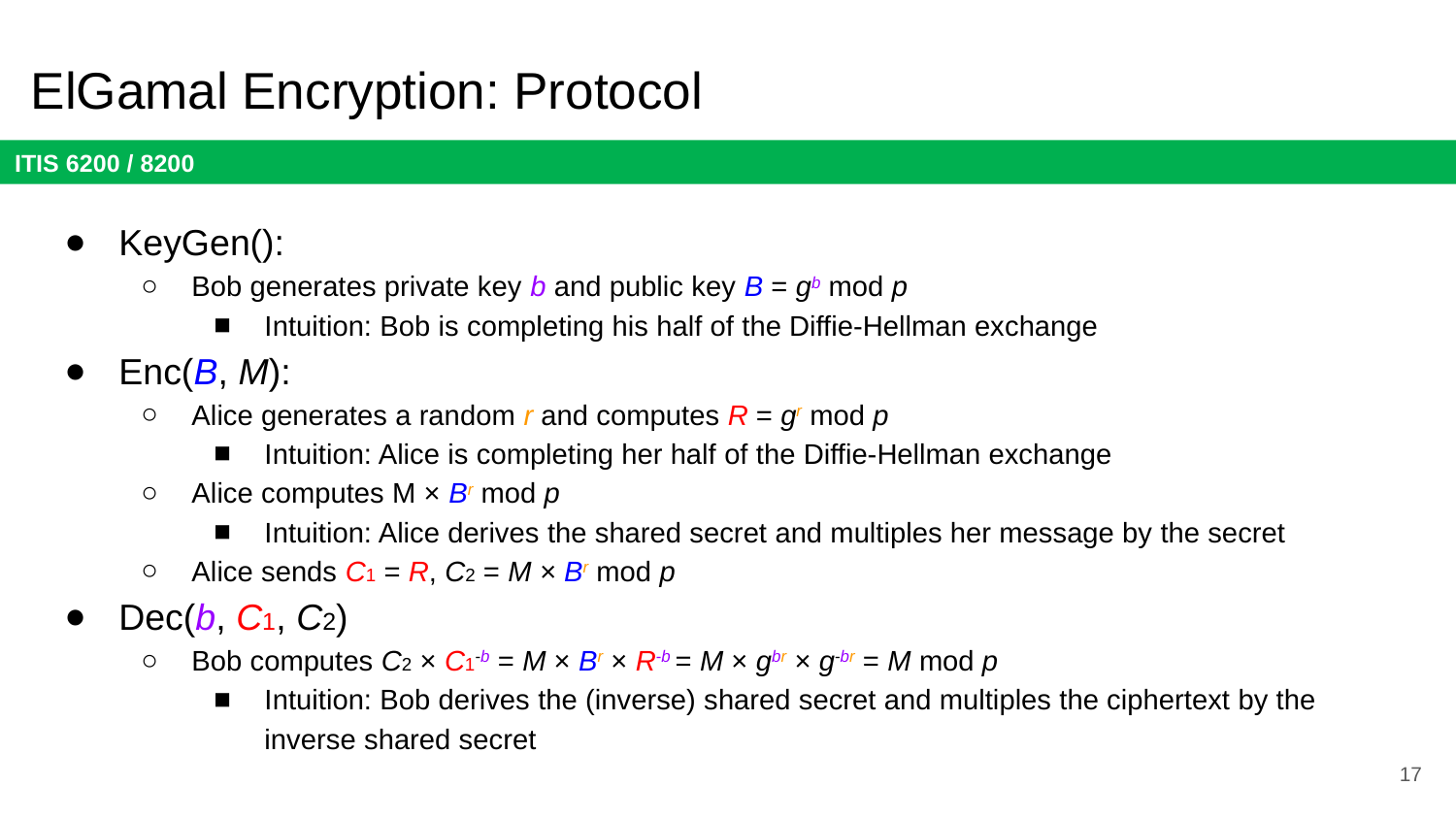

# ElGamal Encryption: Protocol
KeyGen():
Bob generates private key b and public key B = gb mod p
Intuition: Bob is completing his half of the Diffie-Hellman exchange
Enc(B, M):
Alice generates a random r and computes R = gr mod p
Intuition: Alice is completing her half of the Diffie-Hellman exchange
Alice computes M × Br mod p
Intuition: Alice derives the shared secret and multiples her message by the secret
Alice sends C1 = R, C2 = M × Br mod p
Dec(b, C1, C2)
Bob computes C2 × C1-b = M × Br × R-b = M × gbr × g-br = M mod p
Intuition: Bob derives the (inverse) shared secret and multiples the ciphertext by the inverse shared secret
17